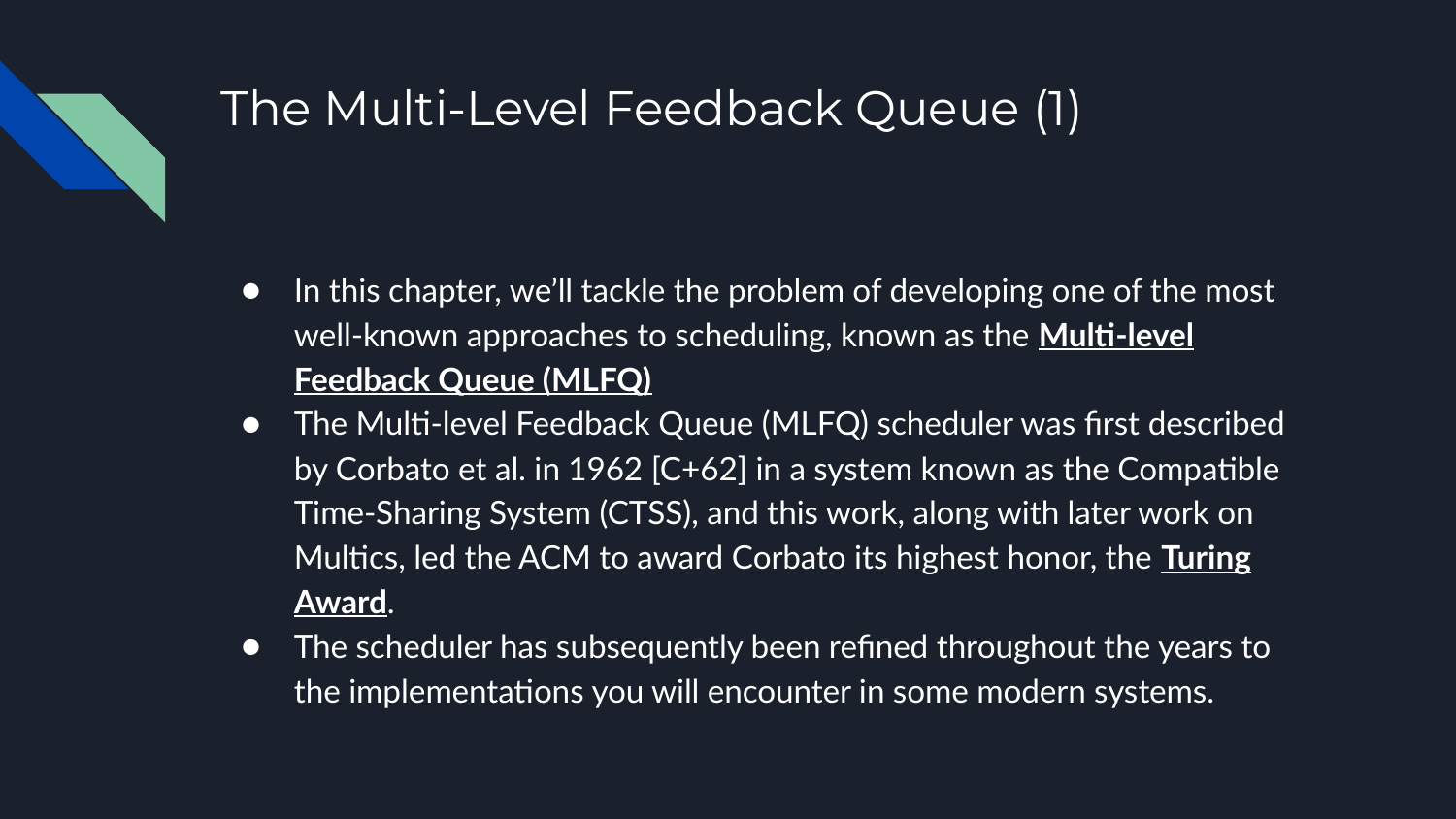

# The Multi-Level Feedback Queue (1)
In this chapter, we’ll tackle the problem of developing one of the most well-known approaches to scheduling, known as the Multi-level Feedback Queue (MLFQ)
The Multi-level Feedback Queue (MLFQ) scheduler was first described by Corbato et al. in 1962 [C+62] in a system known as the Compatible Time-Sharing System (CTSS), and this work, along with later work on Multics, led the ACM to award Corbato its highest honor, the Turing Award.
The scheduler has subsequently been refined throughout the years to the implementations you will encounter in some modern systems.